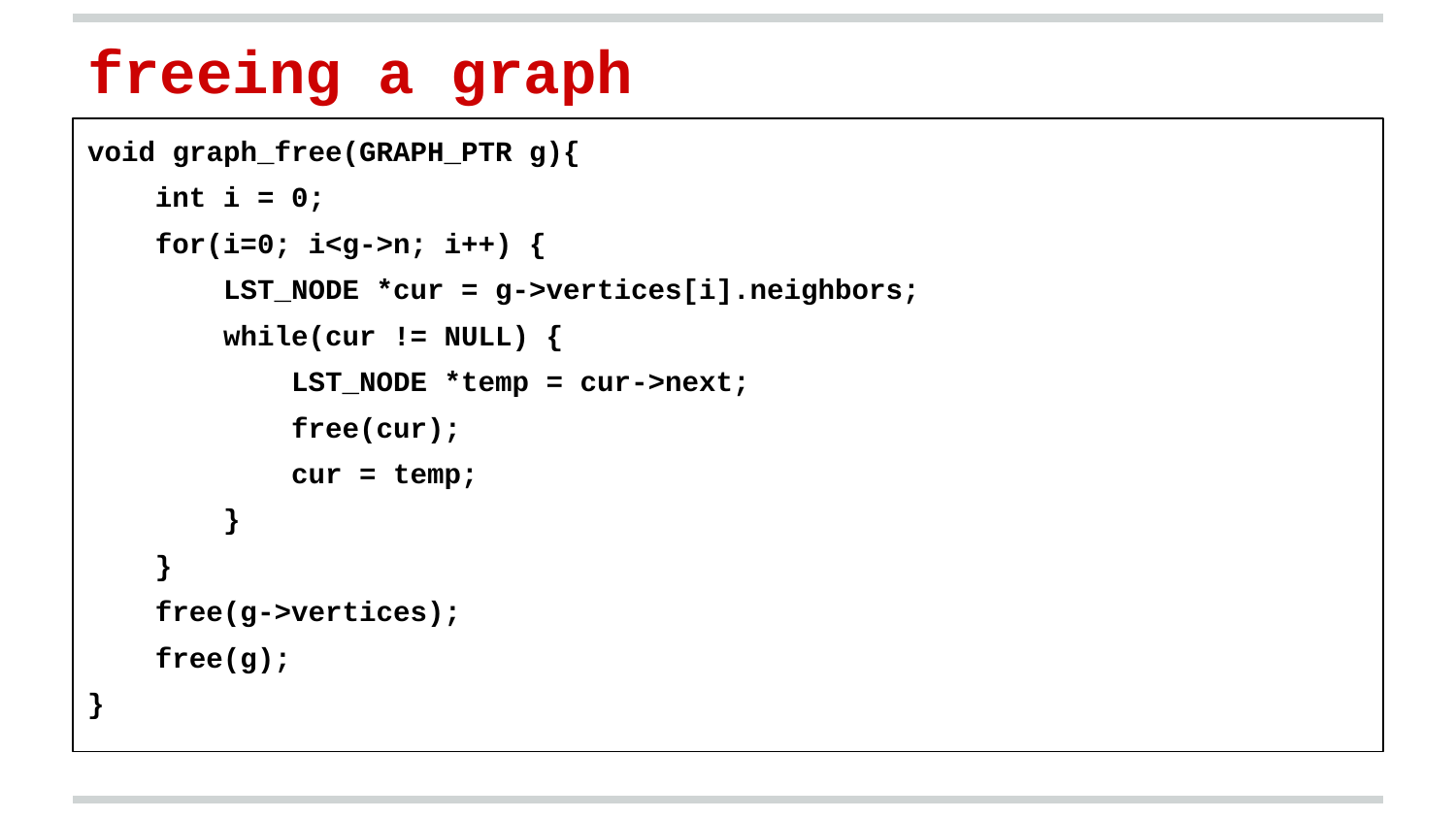

freeing a graph
void graph_free(GRAPH_PTR g){
    int i = 0;
    for(i=0; i<g->n; i++) {
        LST_NODE *cur = g->vertices[i].neighbors;
        while(cur != NULL) {
            LST_NODE *temp = cur->next;
            free(cur);
            cur = temp;
        }
    }
    free(g->vertices);
    free(g);
}